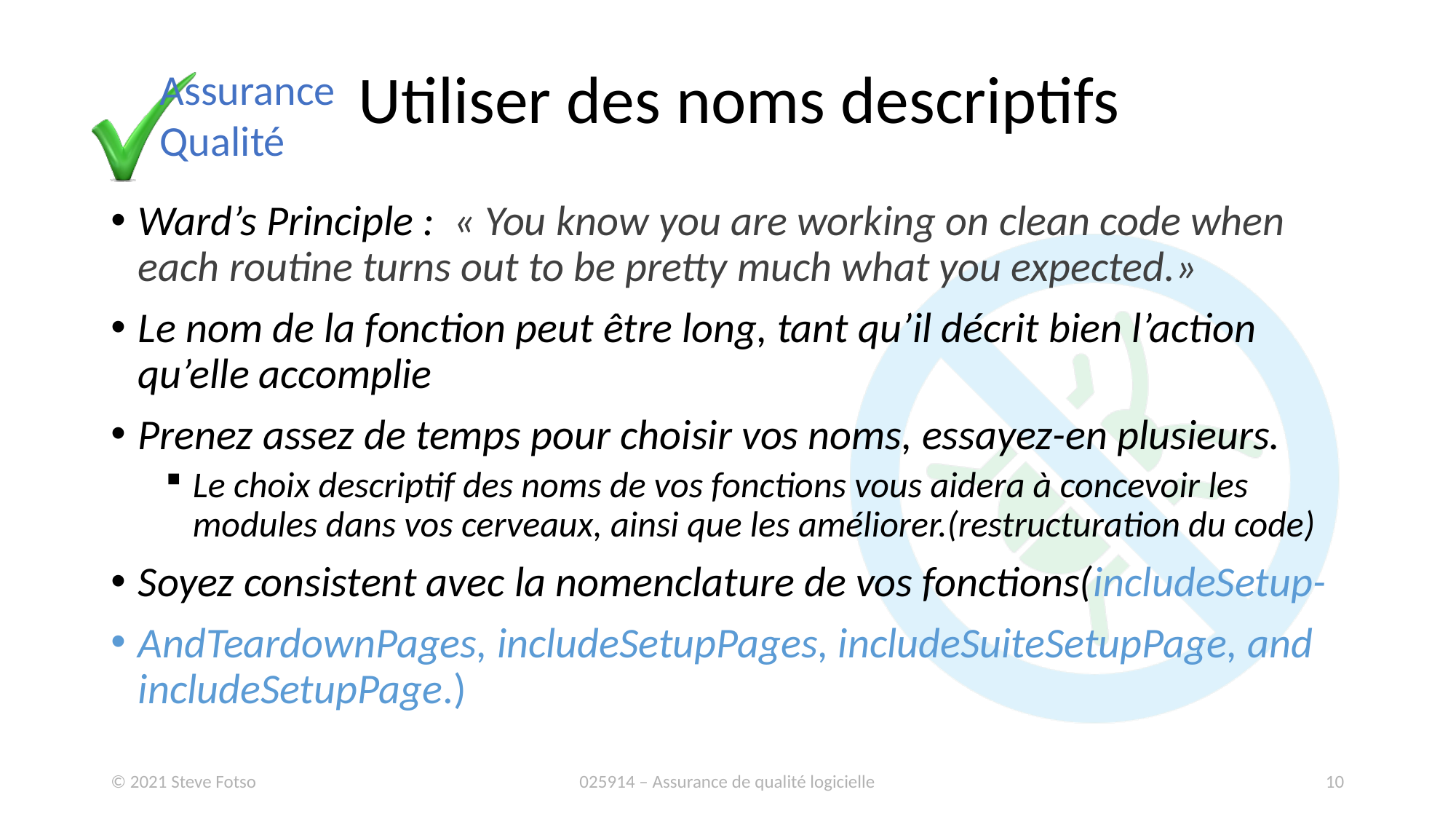

# Utiliser des noms descriptifs
Ward’s Principle :  « You know you are working on clean code when each routine turns out to be pretty much what you expected.»
Le nom de la fonction peut être long, tant qu’il décrit bien l’action qu’elle accomplie
Prenez assez de temps pour choisir vos noms, essayez-en plusieurs.
Le choix descriptif des noms de vos fonctions vous aidera à concevoir les modules dans vos cerveaux, ainsi que les améliorer.(restructuration du code)
Soyez consistent avec la nomenclature de vos fonctions(includeSetup-
AndTeardownPages, includeSetupPages, includeSuiteSetupPage, and includeSetupPage.)

© 2021 Steve Fotso
025914 – Assurance de qualité logicielle
10